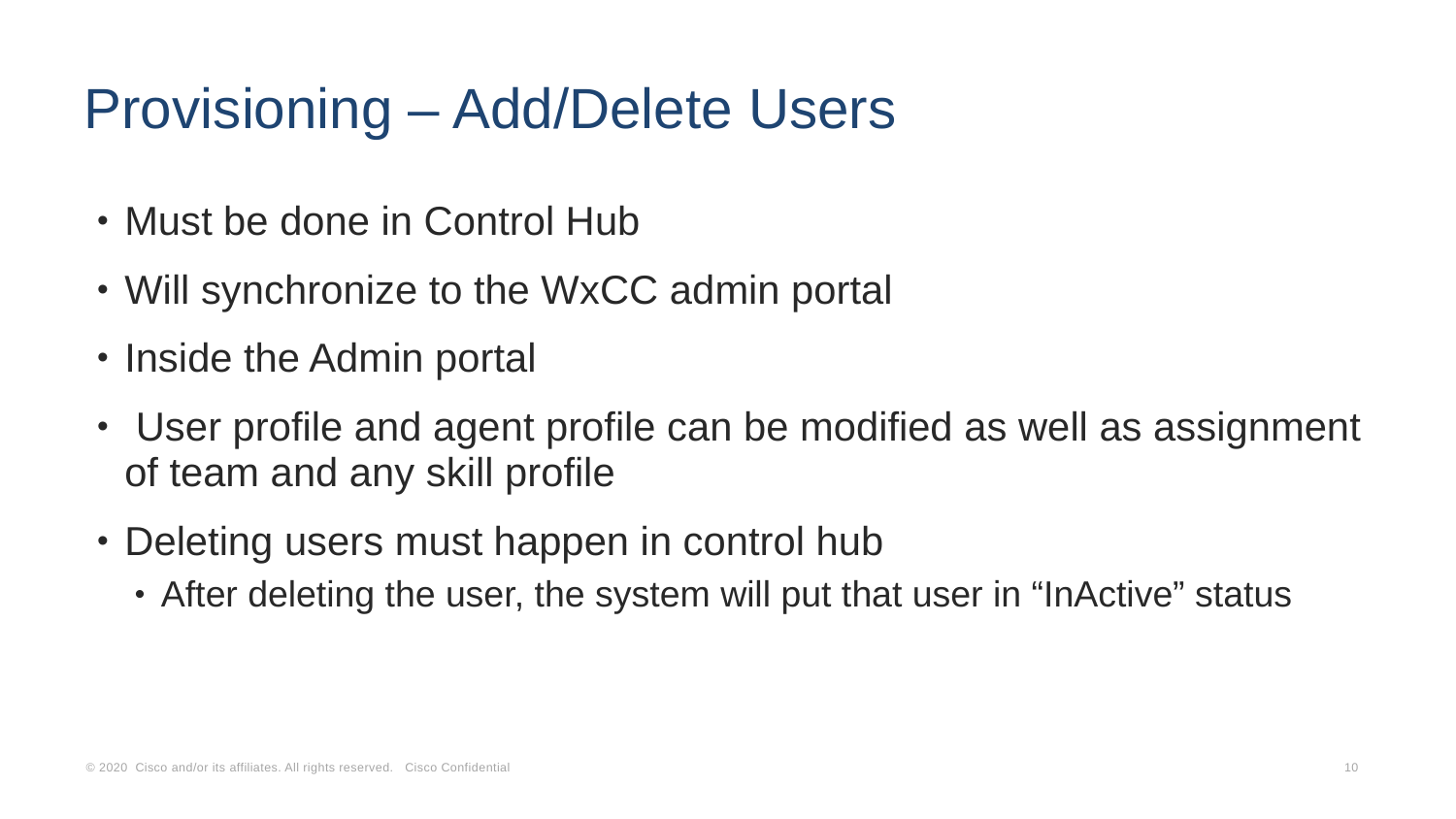

# Provisioning – Add/Delete Users
Must be done in Control Hub
Will synchronize to the WxCC admin portal
Inside the Admin portal
 User profile and agent profile can be modified as well as assignment of team and any skill profile
Deleting users must happen in control hub
After deleting the user, the system will put that user in “InActive” status